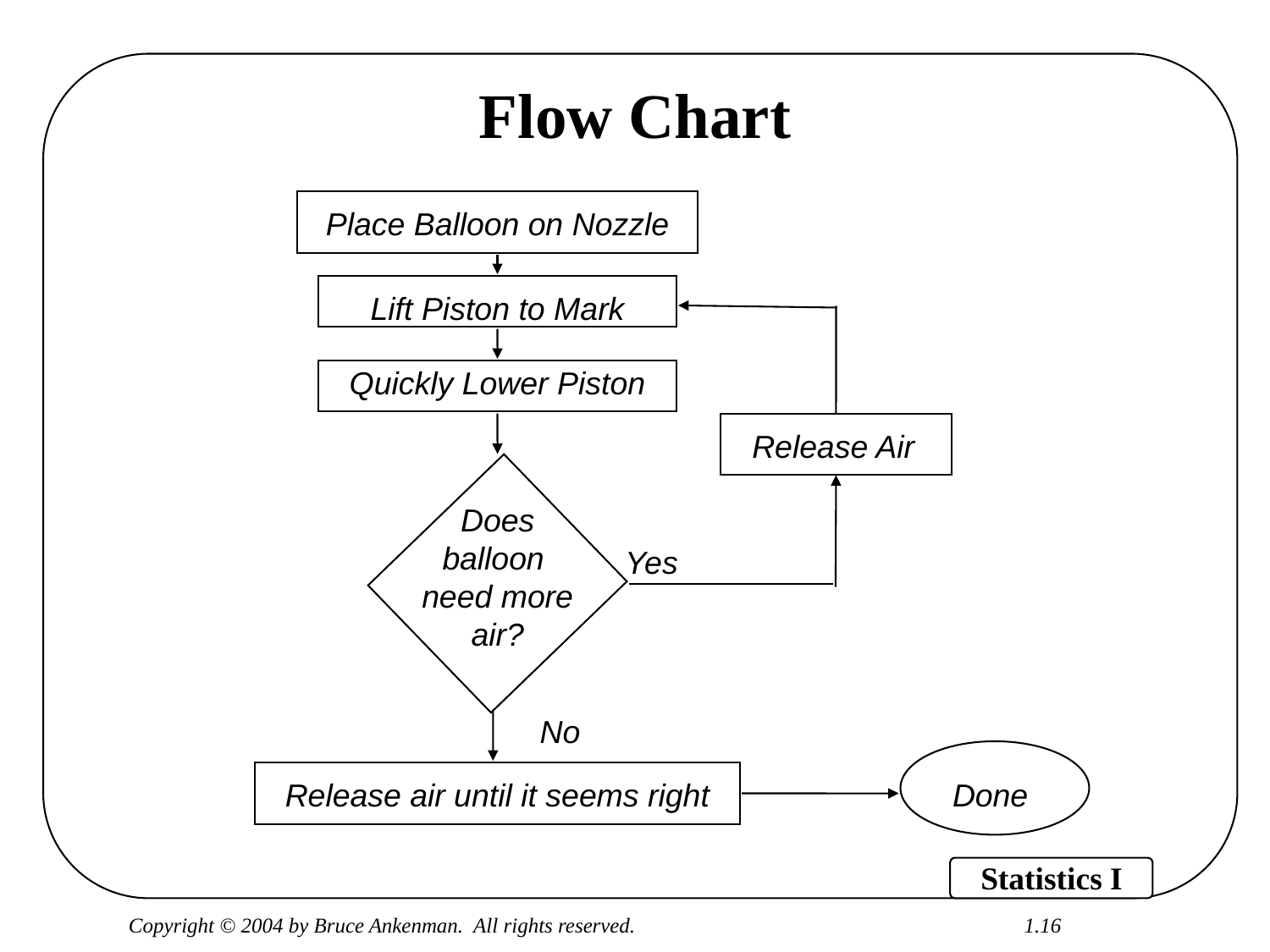

# Flow Chart

Place Balloon on Nozzle

Lift Piston to Mark

Quickly Lower Piston

Release Air

Does
balloon
need more
air?
Yes

No

Release air until it seems right
Done